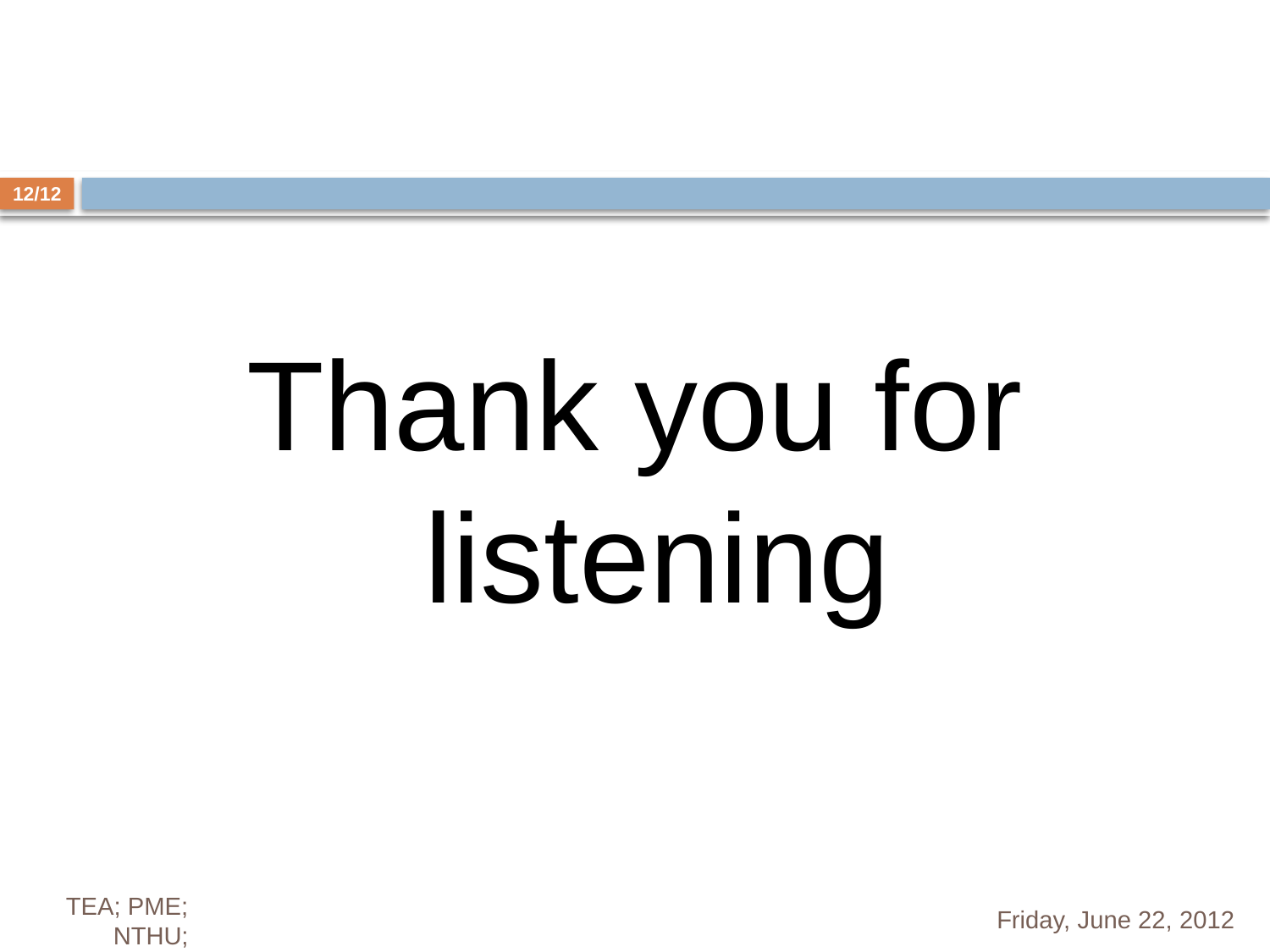

12/12
Thank you for listening
Friday, June 22, 2012
TEA; PME; NTHU;